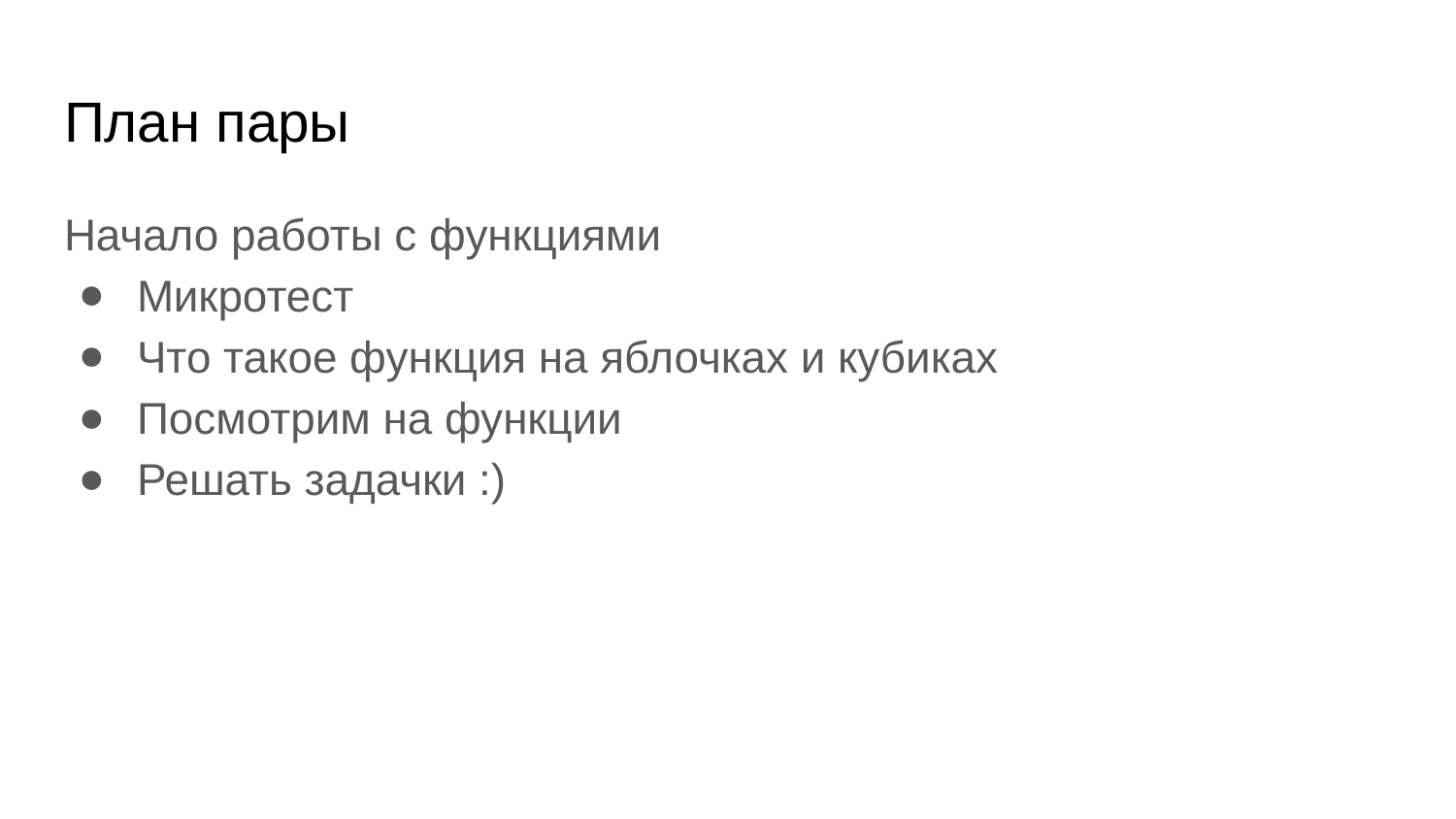

# План пары
Начало работы с функциями
Микротест
Что такое функция на яблочках и кубиках
Посмотрим на функции
Решать задачки :)